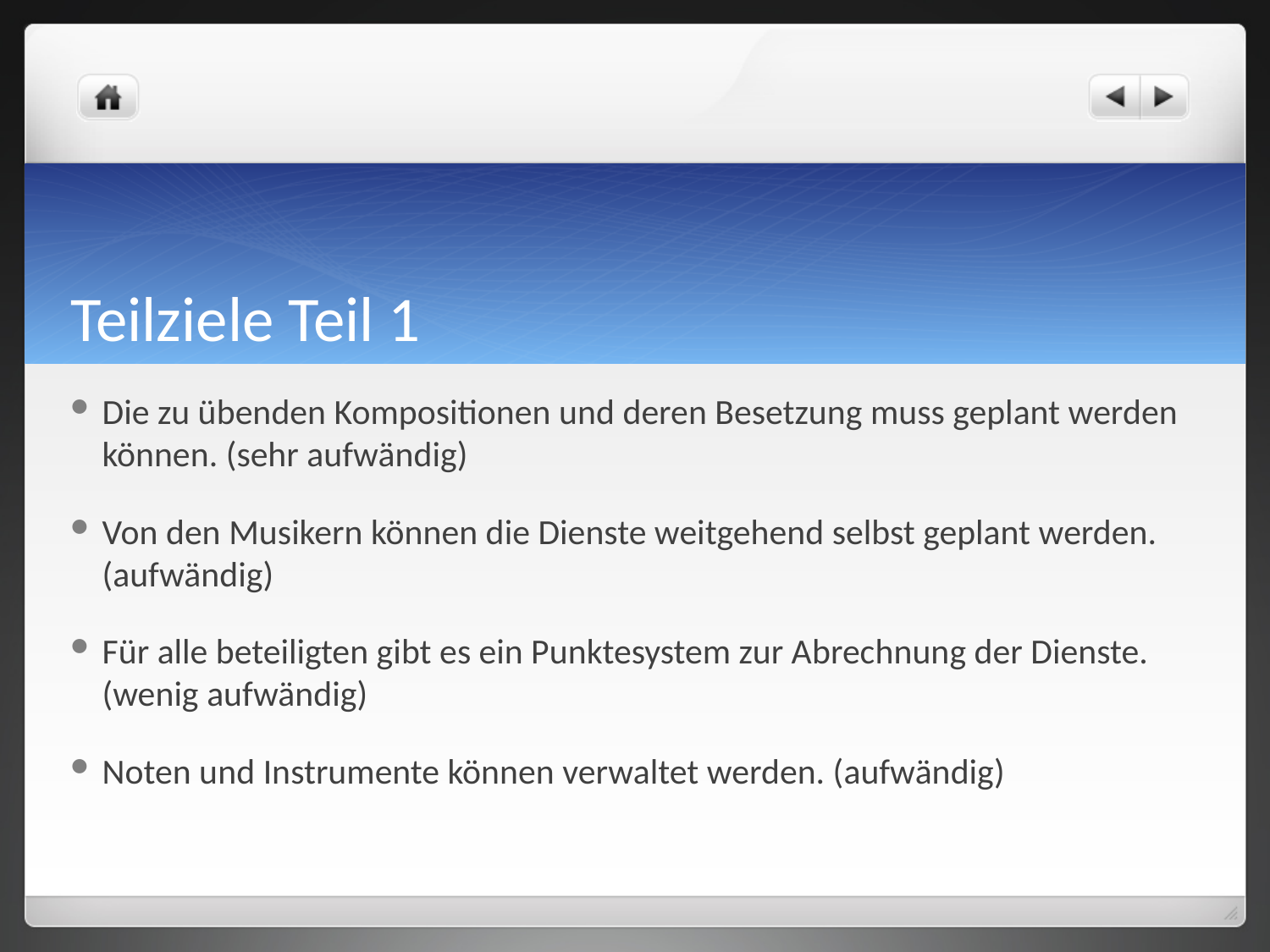

# Teilziele Teil 1
Die zu übenden Kompositionen und deren Besetzung muss geplant werden können. (sehr aufwändig)
Von den Musikern können die Dienste weitgehend selbst geplant werden. (aufwändig)
Für alle beteiligten gibt es ein Punktesystem zur Abrechnung der Dienste.(wenig aufwändig)
Noten und Instrumente können verwaltet werden. (aufwändig)